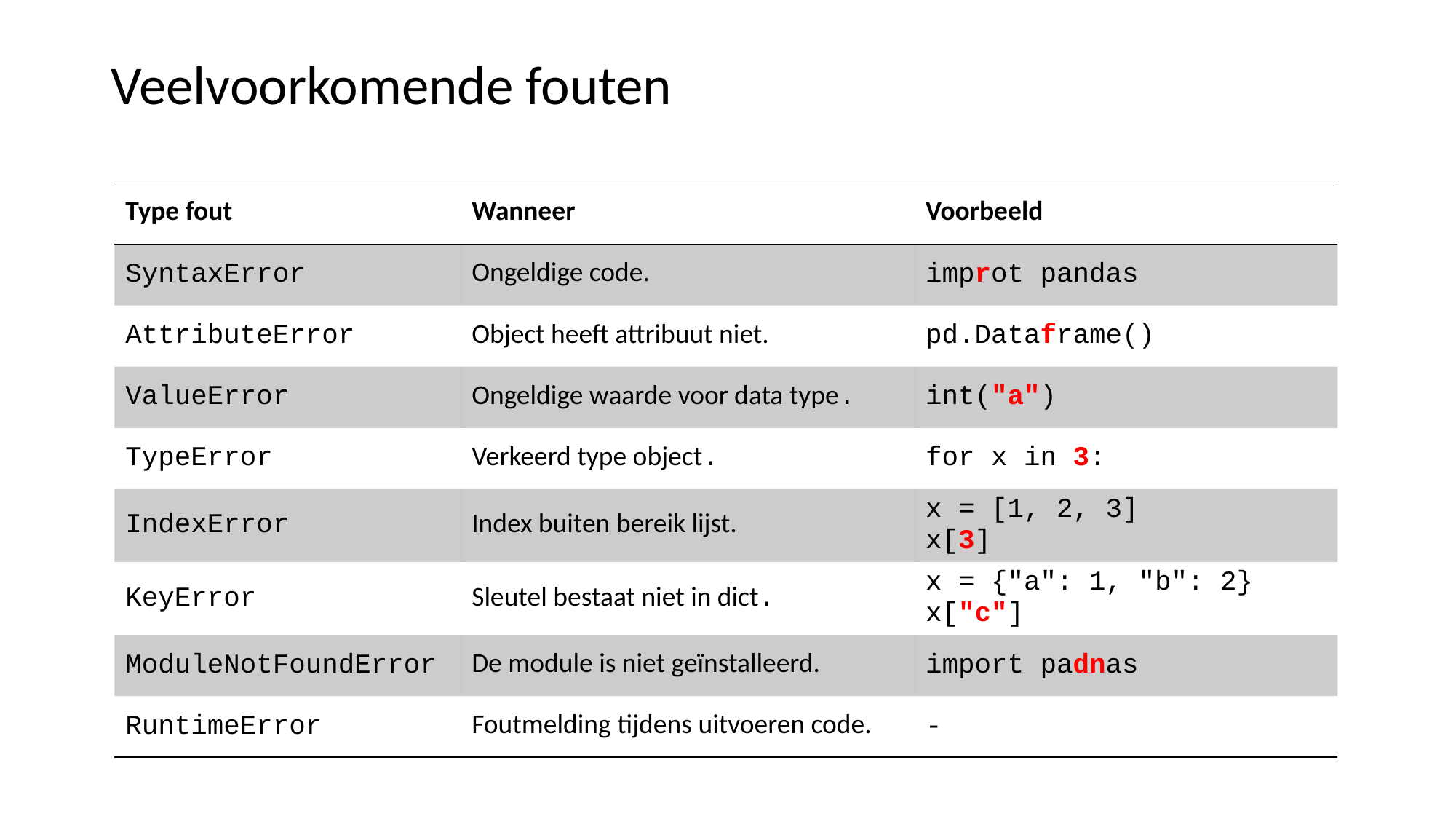

# Veelvoorkomende fouten
| Type fout | Wanneer | Voorbeeld |
| --- | --- | --- |
| SyntaxError | Ongeldige code. | improt pandas |
| AttributeError | Object heeft attribuut niet. | pd.Dataframe() |
| ValueError | Ongeldige waarde voor data type. | int("a") |
| TypeError | Verkeerd type object. | for x in 3: |
| IndexError | Index buiten bereik lijst. | x = [1, 2, 3] x[3] |
| KeyError | Sleutel bestaat niet in dict. | x = {"a": 1, "b": 2} x["c"] |
| ModuleNotFoundError | De module is niet geïnstalleerd. | import padnas |
| RuntimeError | Foutmelding tijdens uitvoeren code. | - |